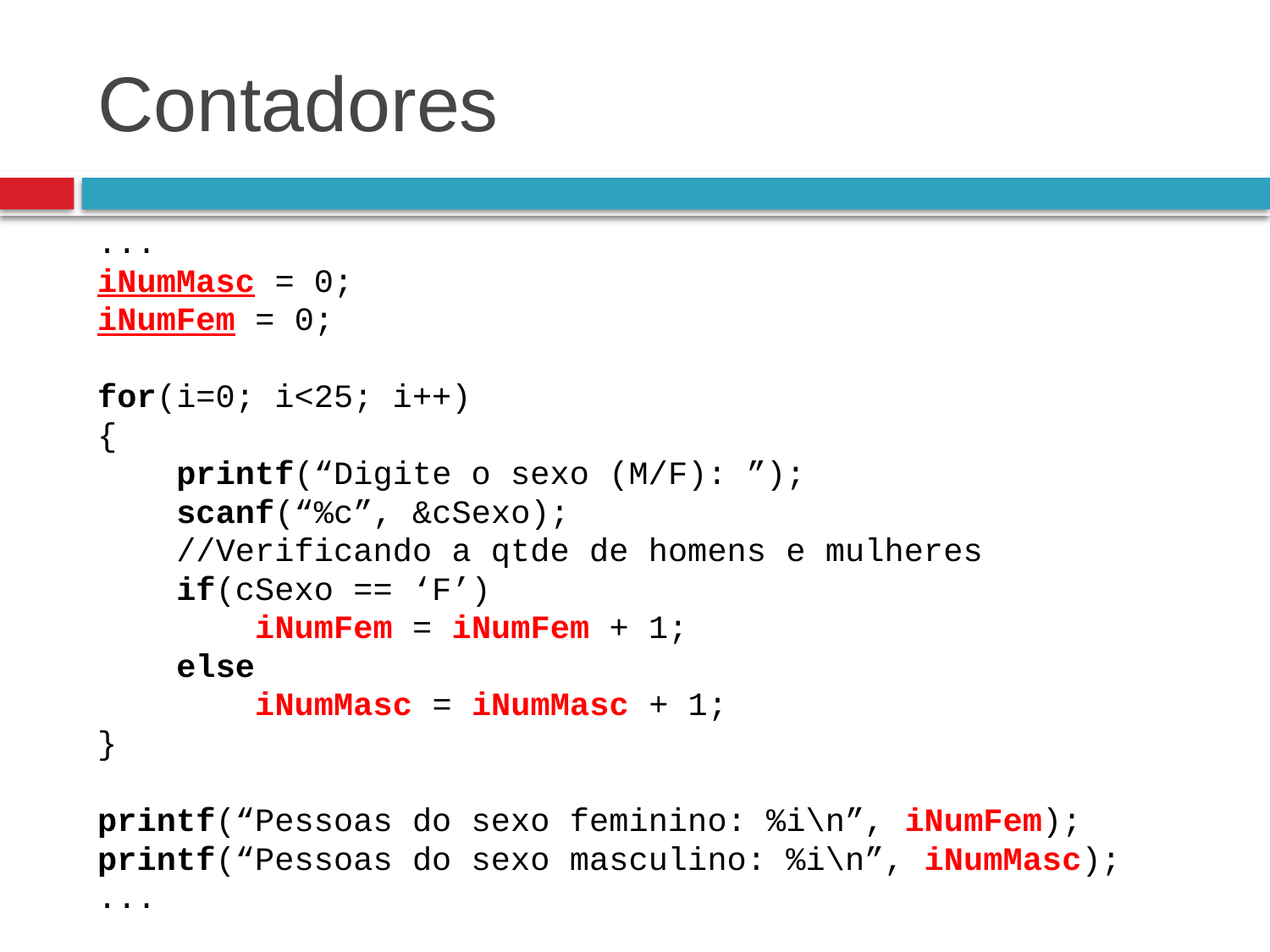

# Contadores
...
iNumMasc = 0;
iNumFem = 0;

for(i=0; i<25; i++)
{
    printf(“Digite o sexo (M/F): ”);
    scanf(“%c”, &cSexo);
    //Verificando a qtde de homens e mulheres
    if(cSexo == ‘F’)
        iNumFem = iNumFem + 1;
    else
        iNumMasc = iNumMasc + 1;
}

printf(“Pessoas do sexo feminino: %i\n”, iNumFem);
printf(“Pessoas do sexo masculino: %i\n”, iNumMasc);
...